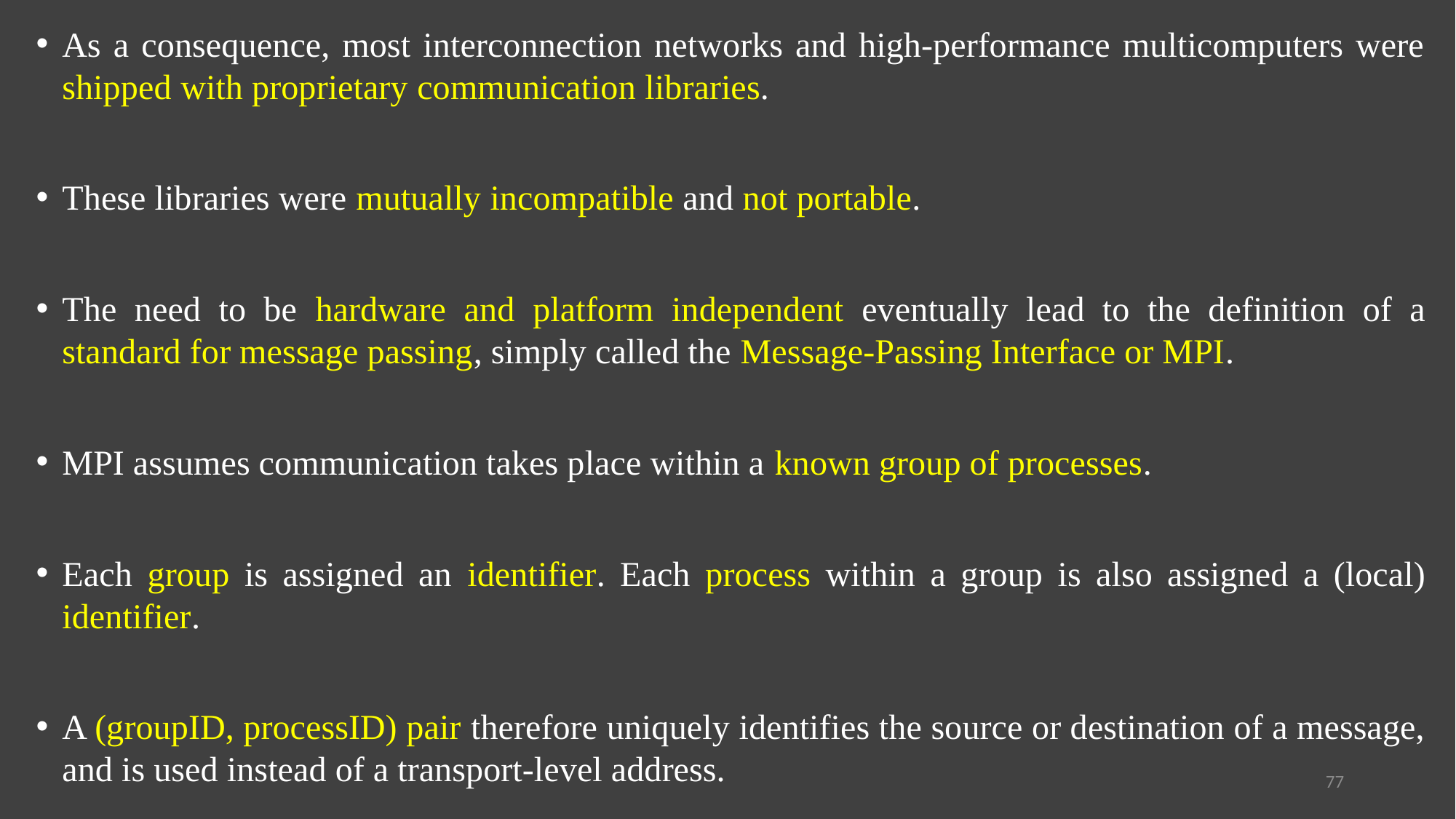

As a consequence, most interconnection networks and high-performance multicomputers were shipped with proprietary communication libraries.

These libraries were mutually incompatible and not portable.

The need to be hardware and platform independent eventually lead to the definition of a standard for message passing, simply called the Message-Passing Interface or MPI.

MPI assumes communication takes place within a known group of processes.

Each group is assigned an identifier. Each process within a group is also assigned a (local) identifier.

A (groupID, processID) pair therefore uniquely identifies the source or destination of a message, and is used instead of a transport-level address.
77